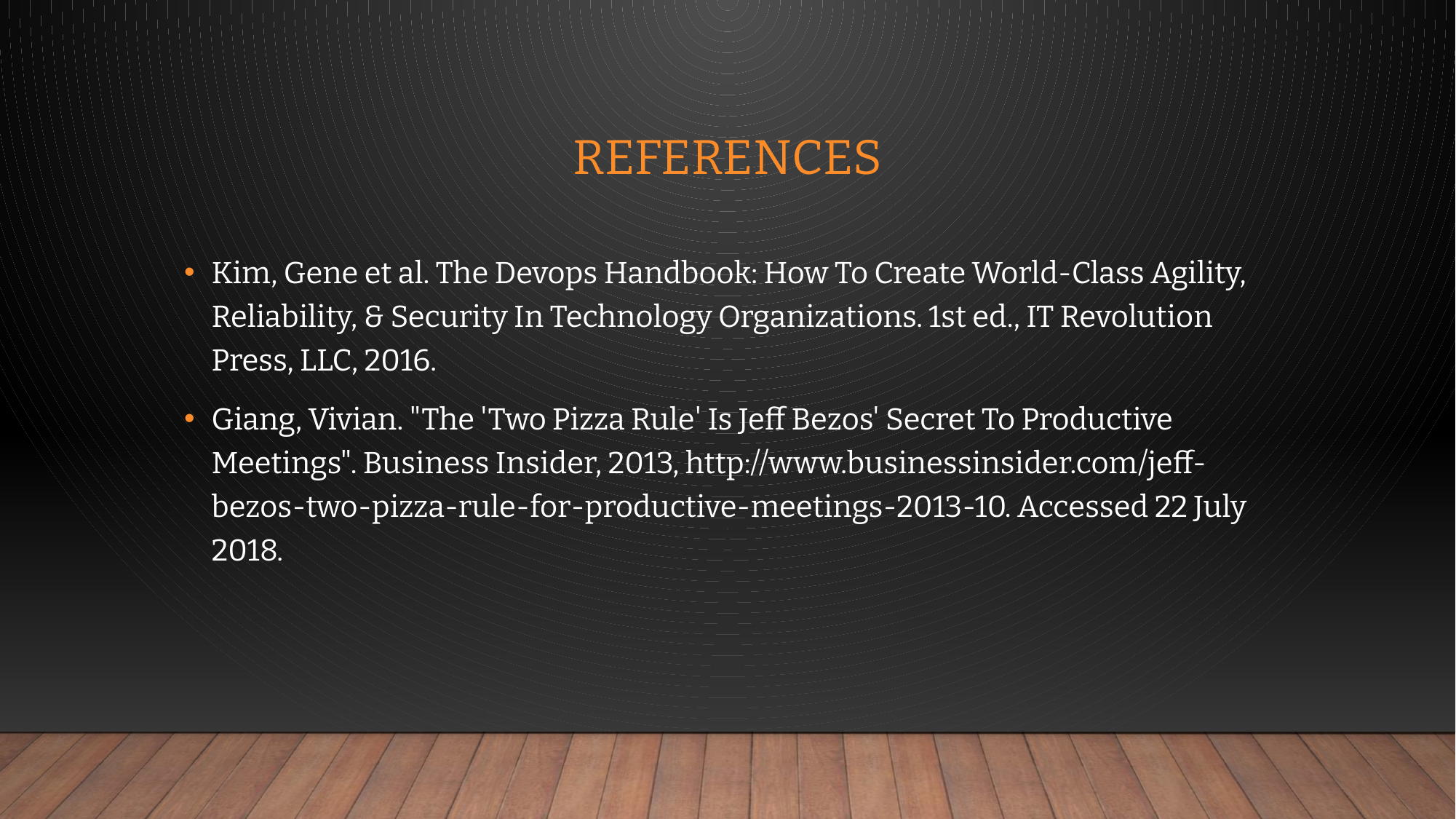

# References
Kim, Gene et al. The Devops Handbook: How To Create World-Class Agility, Reliability, & Security In Technology Organizations. 1st ed., IT Revolution Press, LLC, 2016.
Giang, Vivian. "The 'Two Pizza Rule' Is Jeff Bezos' Secret To Productive Meetings". Business Insider, 2013, http://www.businessinsider.com/jeff-bezos-two-pizza-rule-for-productive-meetings-2013-10. Accessed 22 July 2018.